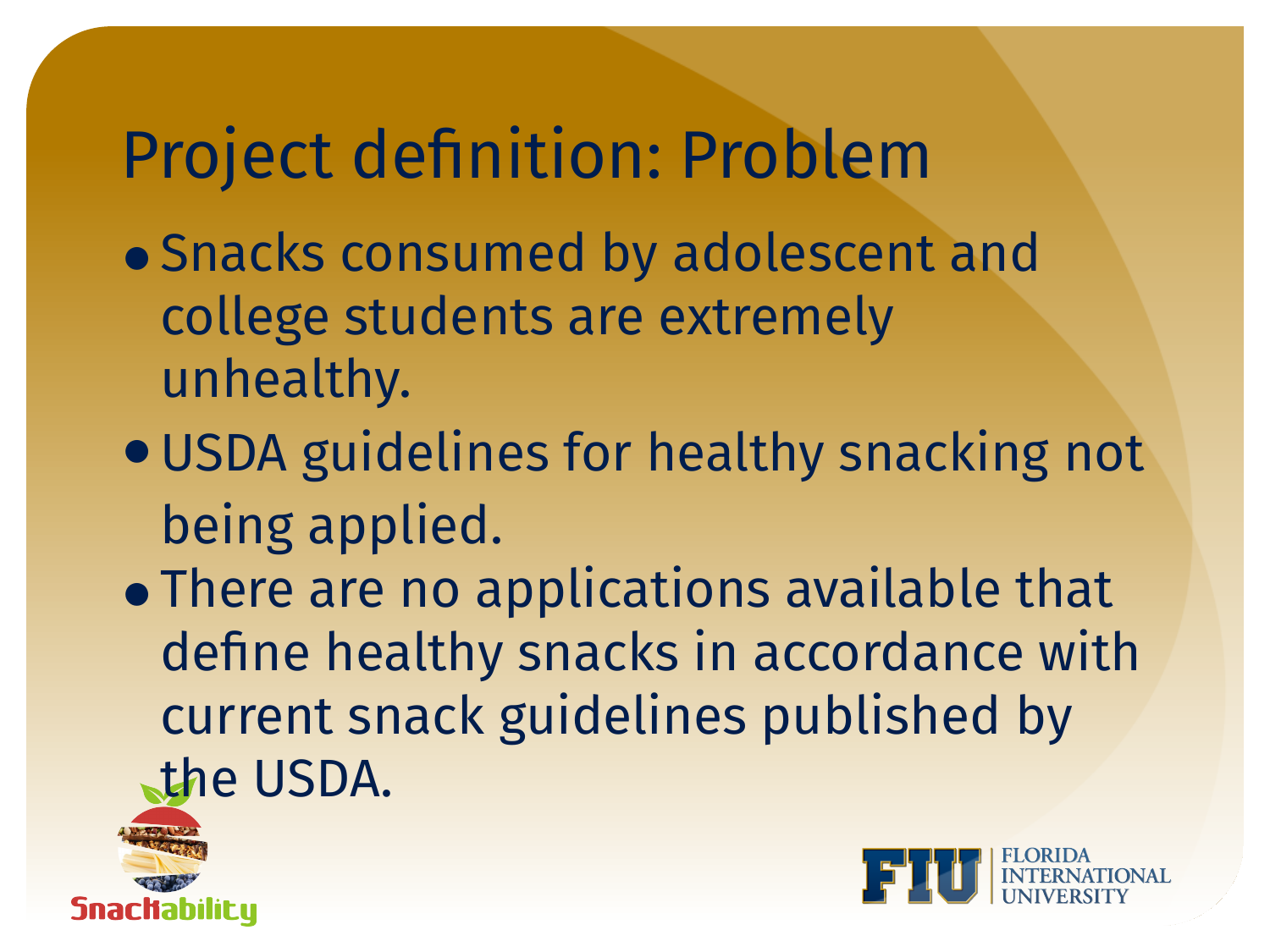

# Project definition: Problem
Snacks consumed by adolescent and college students are extremely unhealthy.
USDA guidelines for healthy snacking not being applied.
There are no applications available that define healthy snacks in accordance with current snack guidelines published by the USDA.